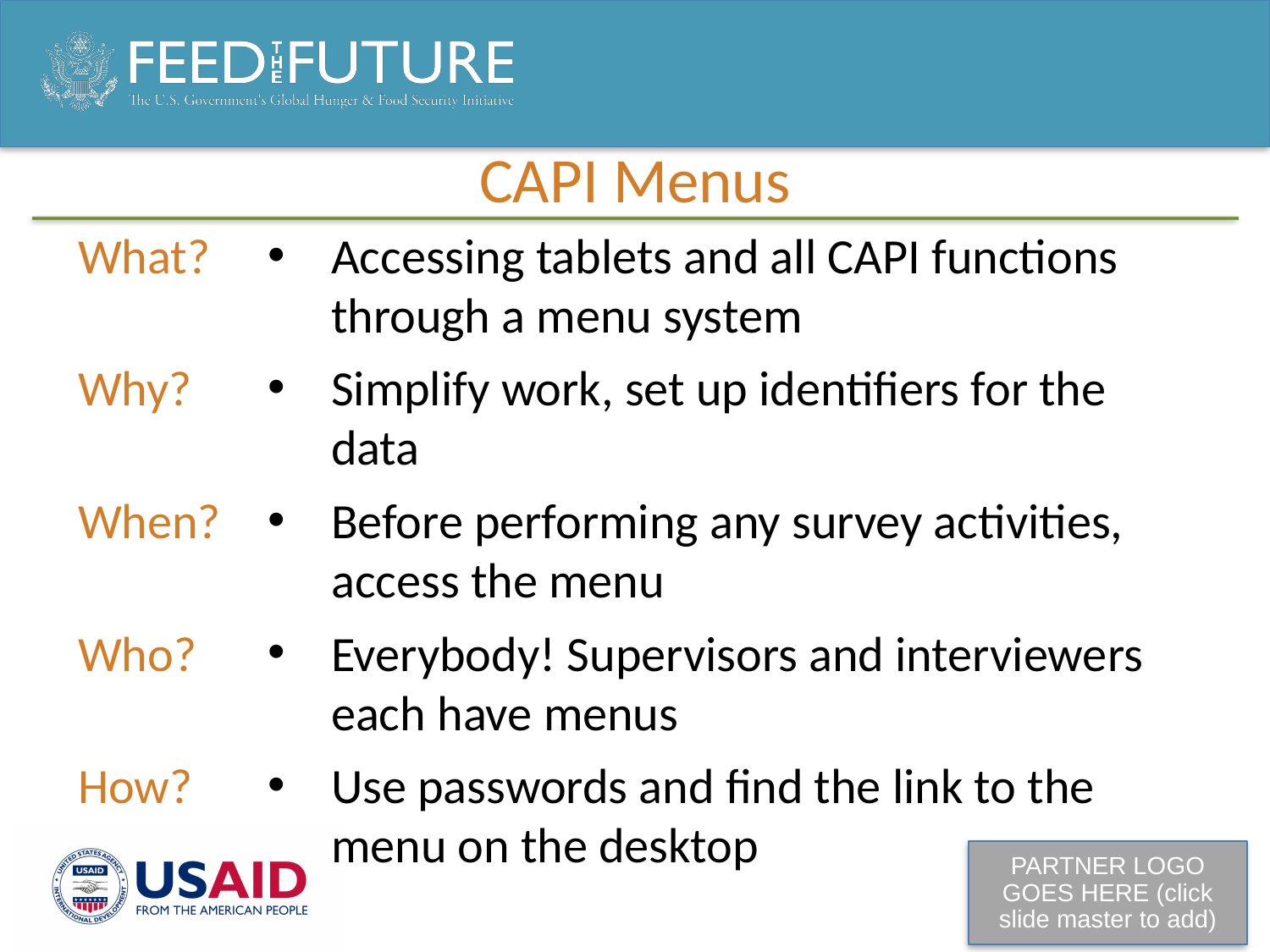

# CAPI Menus
What?

Why?

When?

Who?

How?
Accessing tablets and all CAPI functions through a menu system
Simplify work, set up identifiers for the data
Before performing any survey activities, access the menu
Everybody! Supervisors and interviewers each have menus
Use passwords and find the link to the menu on the desktop